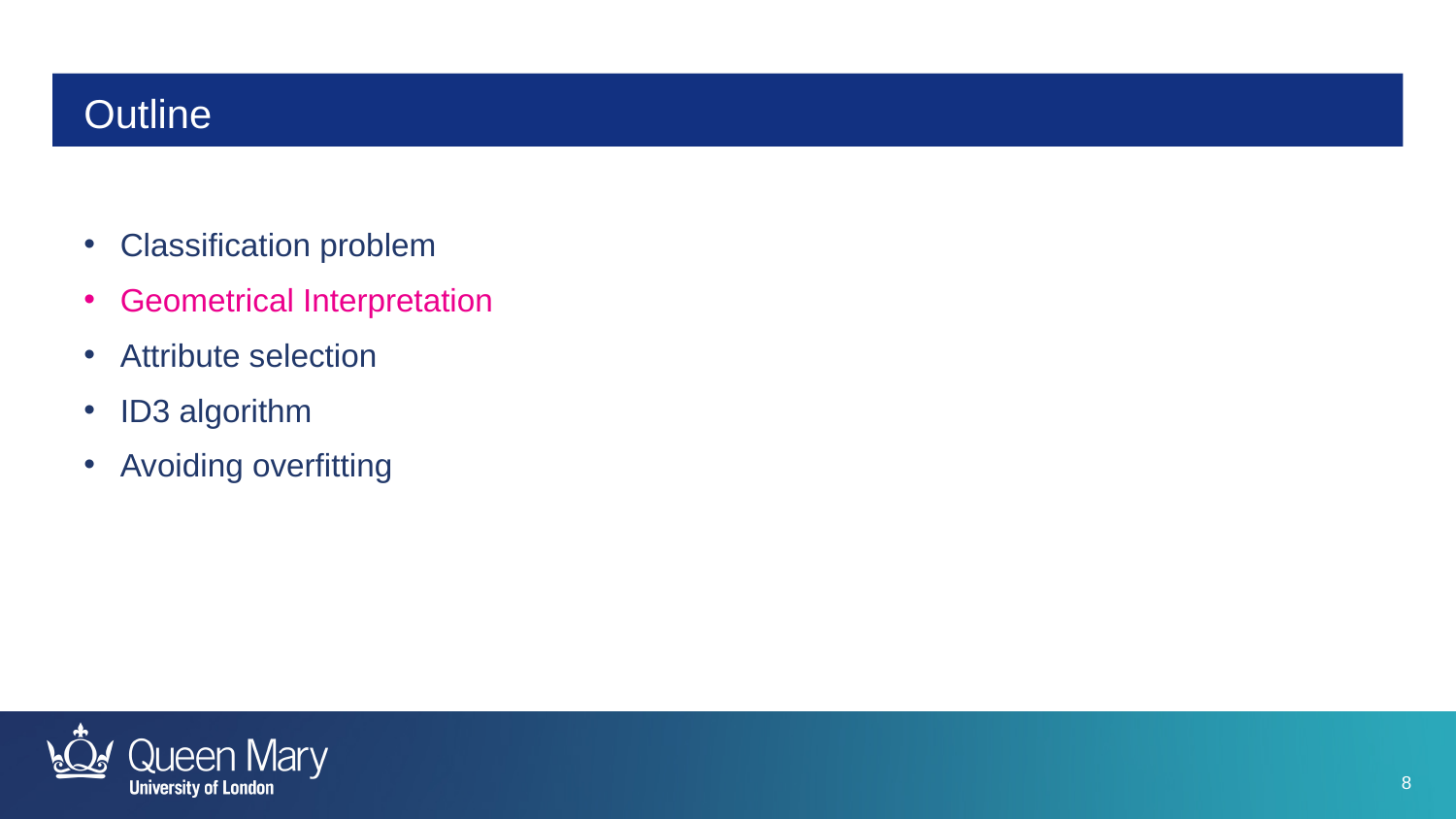

# Outline
Classification problem
Geometrical Interpretation
Attribute selection
ID3 algorithm
Avoiding overfitting